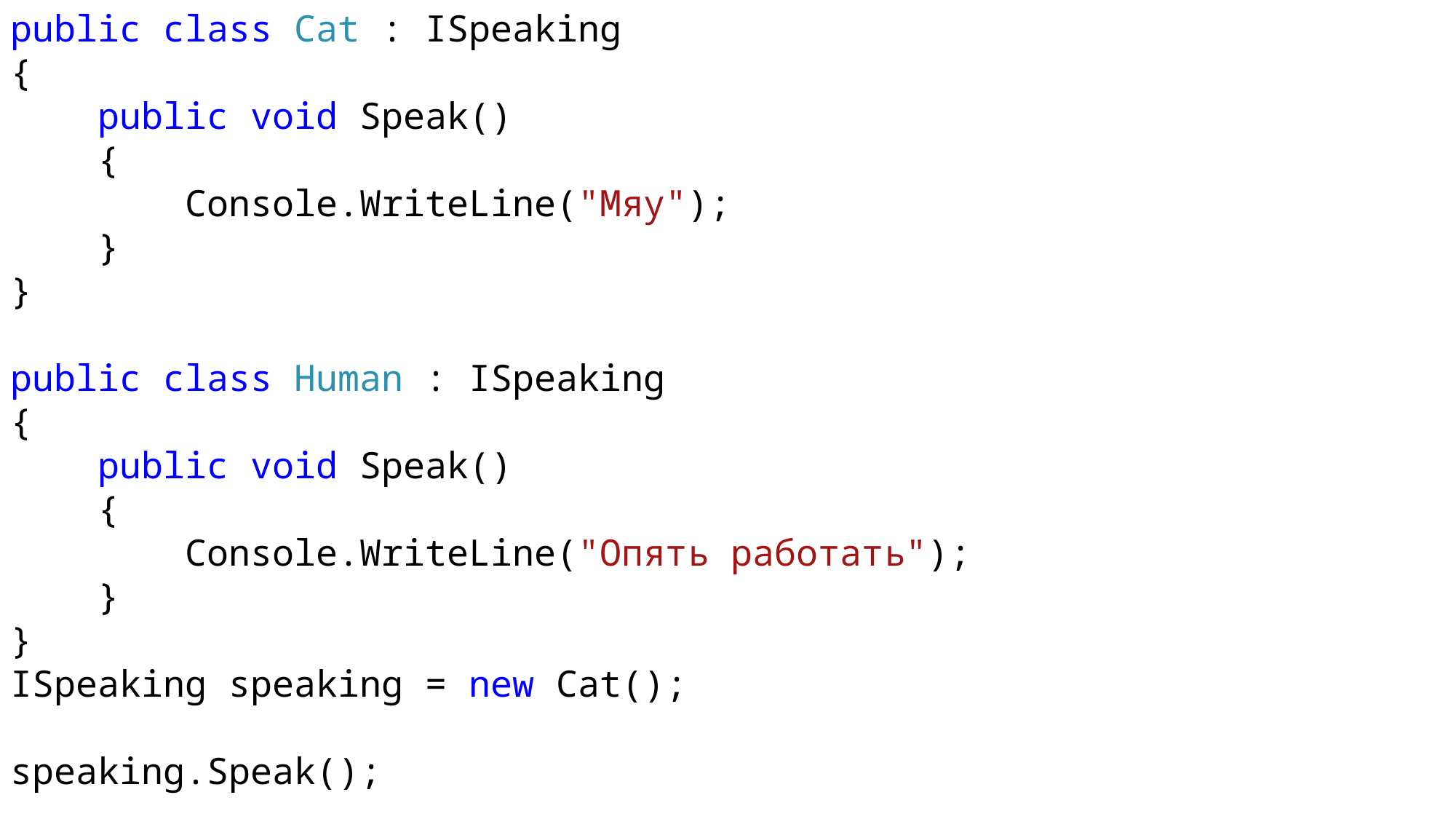

public class Cat : ISpeaking
{
    public void Speak()
    {
        Console.WriteLine("Мяу");
    }
}

public class Human : ISpeaking
{
    public void Speak()
    {
        Console.WriteLine("Опять работать");
    }
}
ISpeaking speaking = new Cat();

speaking.Speak();